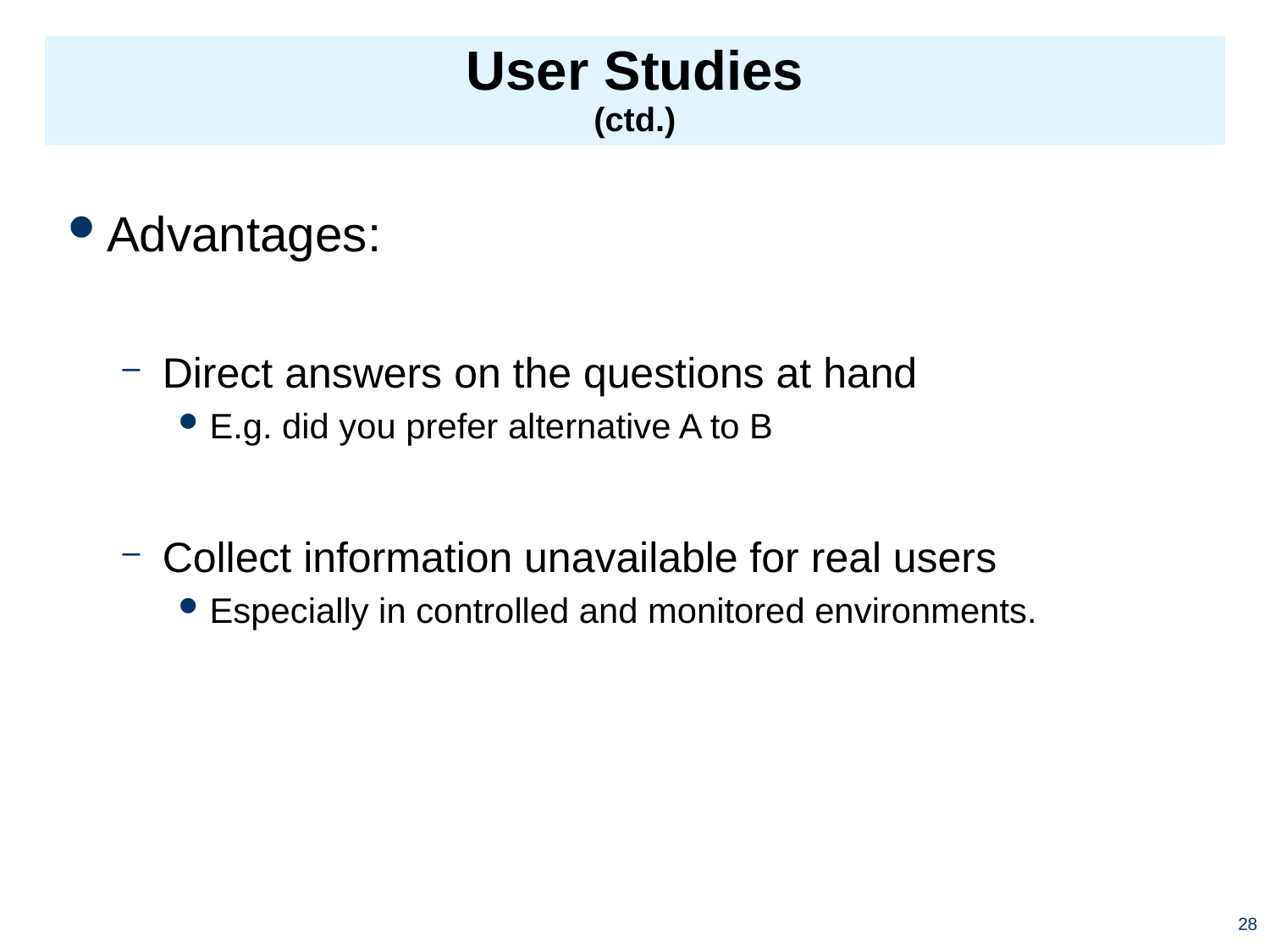

# User Studies (ctd.)
Advantages:

Direct answers on the questions at hand
E.g. did you prefer alternative A to B

Collect information unavailable for real users
Especially in controlled and monitored environments.

28